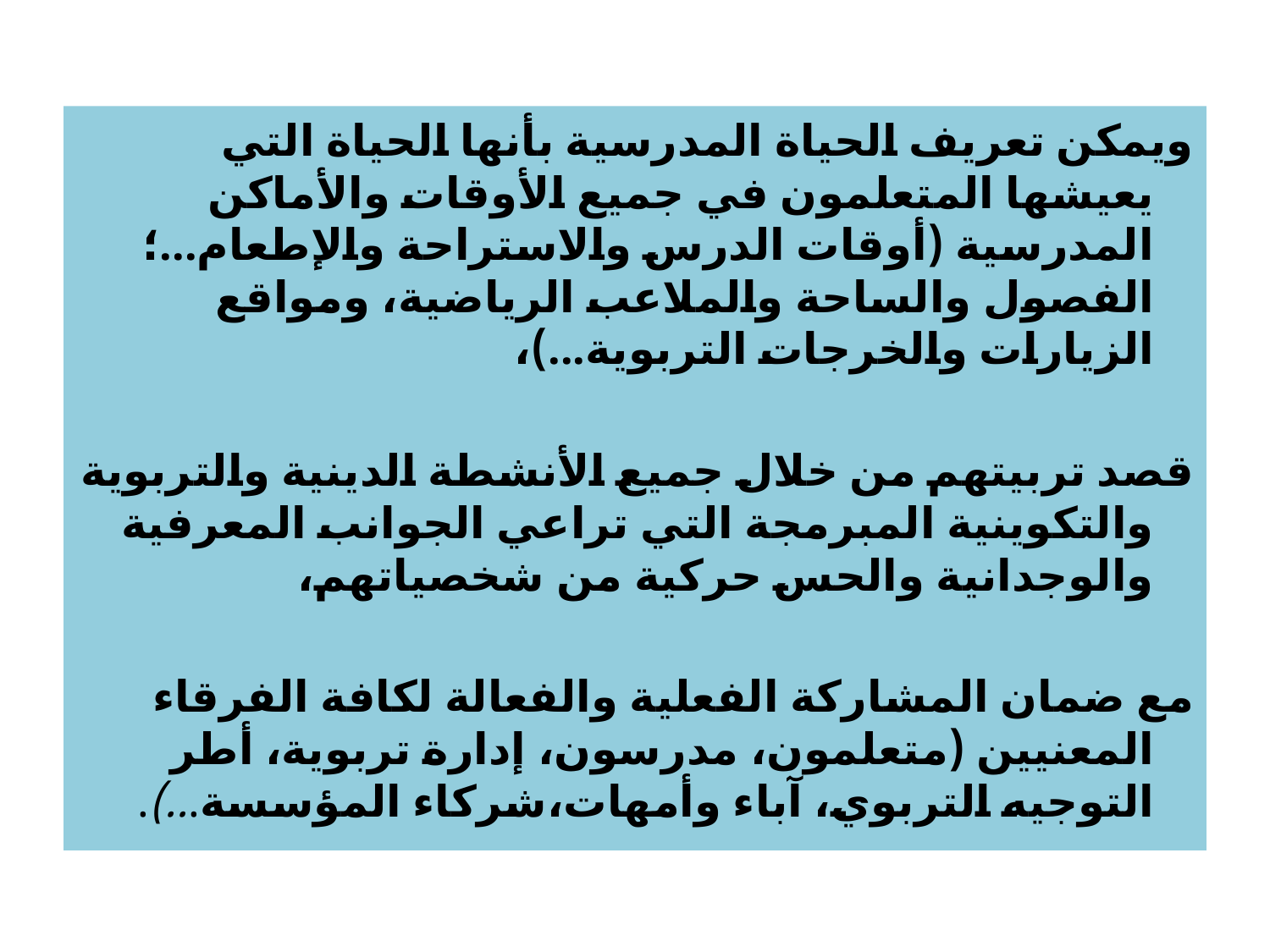

ويمكن تعريف الحياة المدرسية بأنها الحياة التي يعيشها المتعلمون في جميع الأوقات والأماكن المدرسية (أوقات الدرس والاستراحة والإطعام...؛ الفصول والساحة والملاعب الرياضية، ومواقع الزيارات والخرجات التربوية...)،

قصد تربيتهم من خلال جميع الأنشطة الدينية والتربوية والتكوينية المبرمجة التي تراعي الجوانب المعرفية والوجدانية والحس حركية من شخصياتهم،

مع ضمان المشاركة الفعلية والفعالة لكافة الفرقاء المعنيين (متعلمون، مدرسون، إدارة تربوية، أطر التوجيه التربوي، آباء وأمهات،شركاء المؤسسة...).